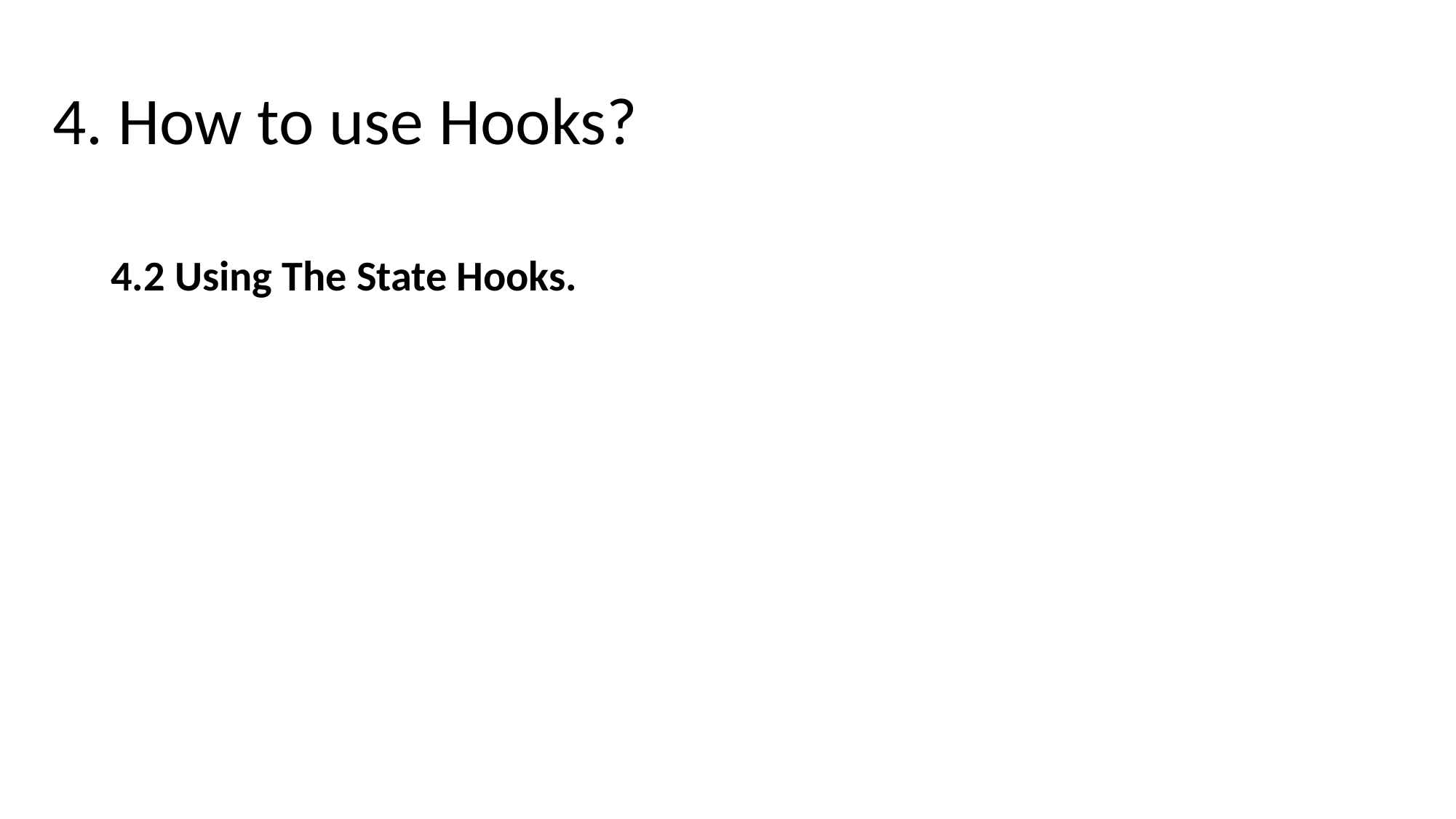

# 4. How to use Hooks?
4.2 Using The State Hooks.